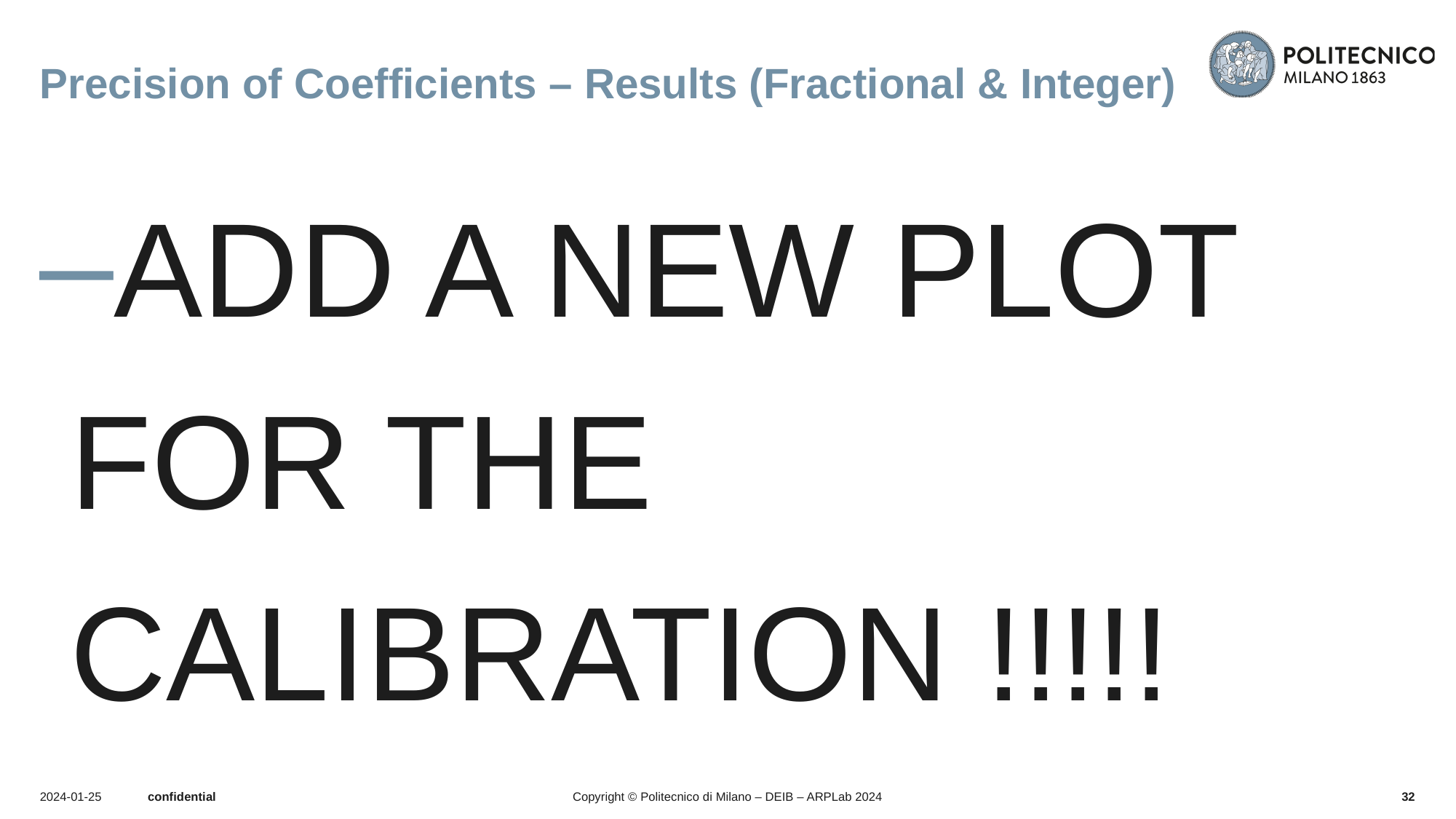

# Precision of Coefficients – Results (Fractional & Integer)
ADD A NEW PLOT FOR THE CALIBRATION !!!!!